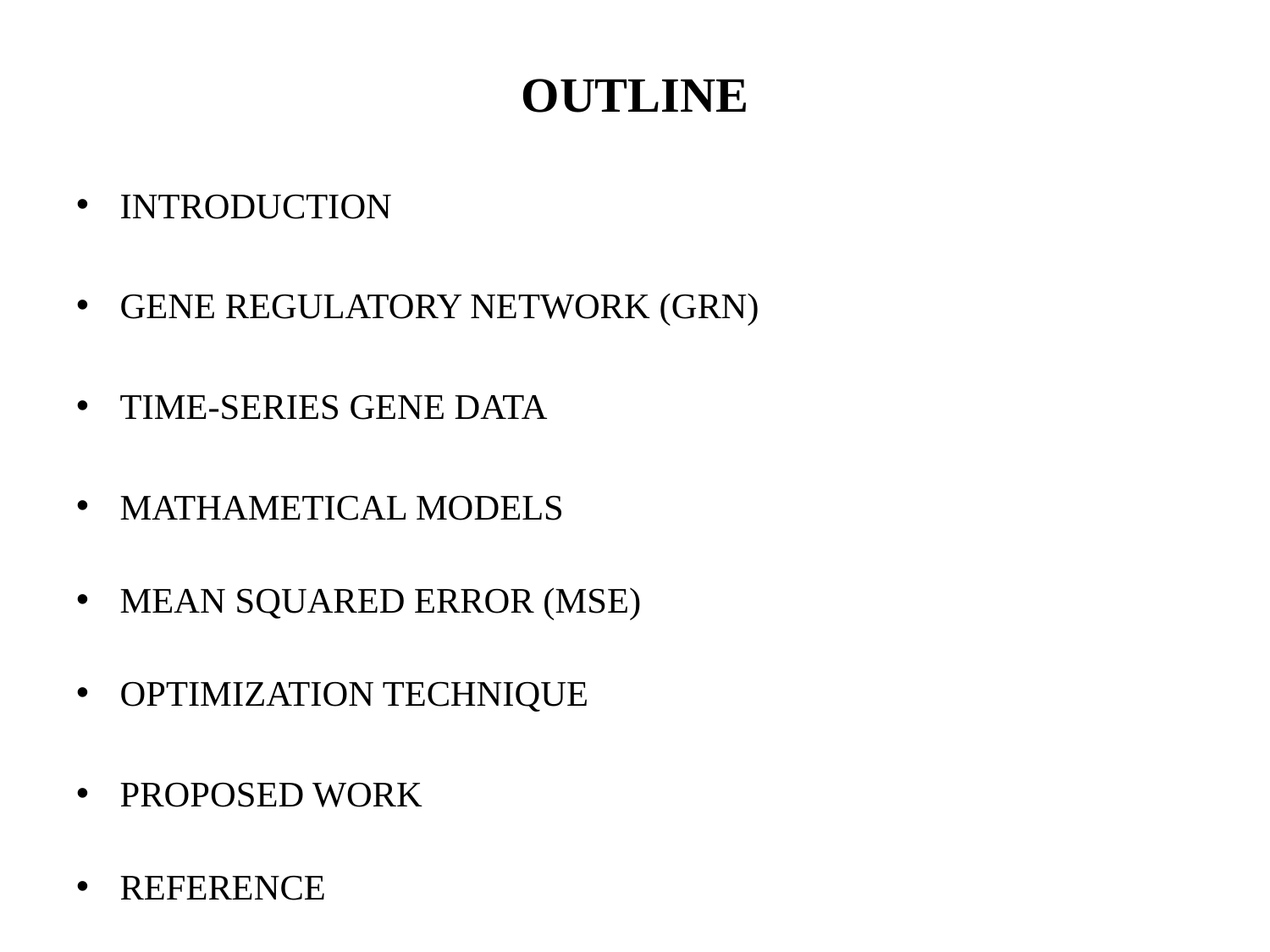

# OUTLINE
INTRODUCTION

GENE REGULATORY NETWORK (GRN)

TIME-SERIES GENE DATA

MATHAMETICAL MODELS
MEAN SQUARED ERROR (MSE)
OPTIMIZATION TECHNIQUE

PROPOSED WORK
REFERENCE